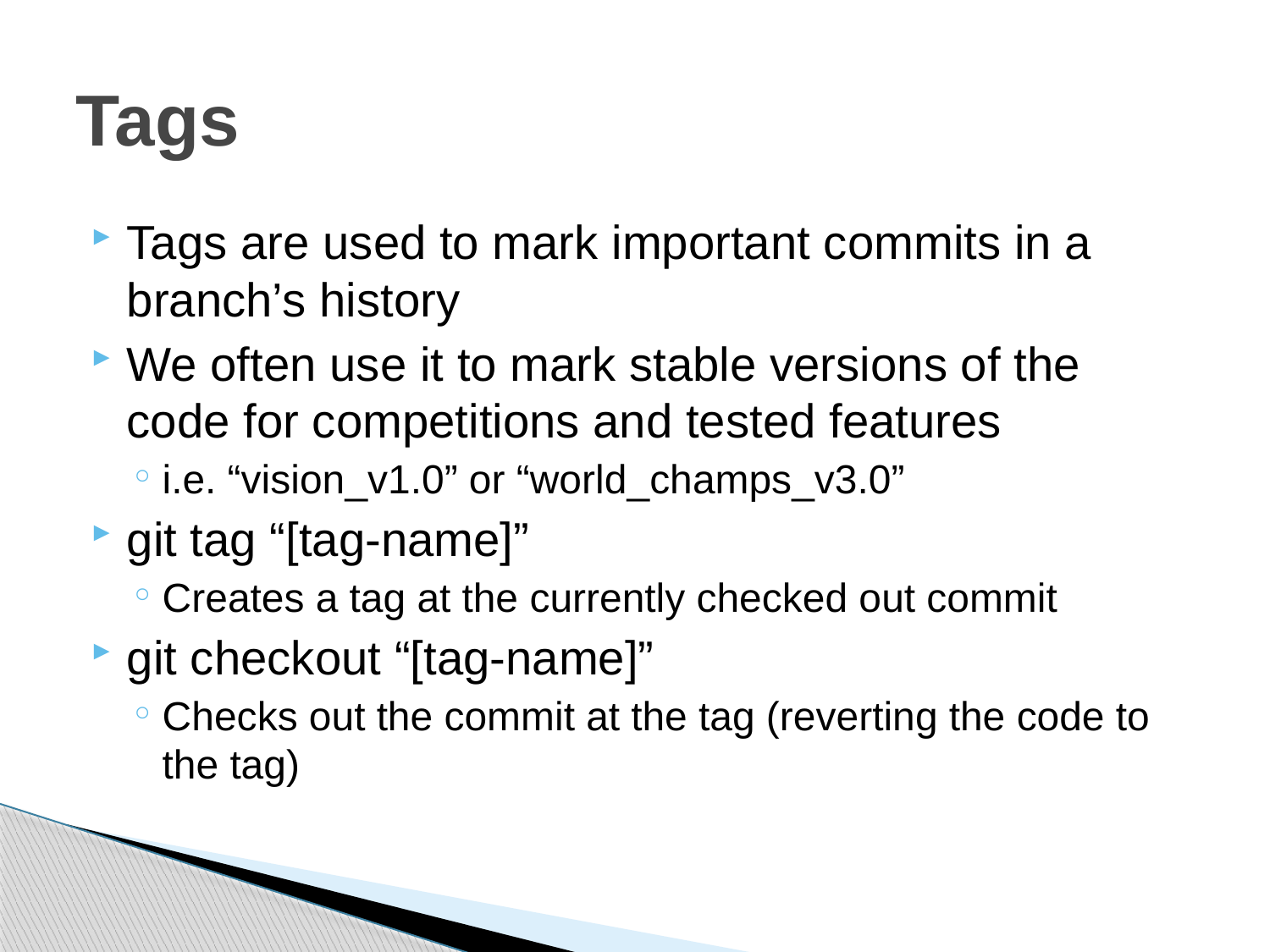

# Tags
Tags are used to mark important commits in a branch’s history
We often use it to mark stable versions of the code for competitions and tested features
i.e. “vision_v1.0” or “world_champs_v3.0”
git tag “[tag-name]”
Creates a tag at the currently checked out commit
git checkout “[tag-name]”
Checks out the commit at the tag (reverting the code to the tag)